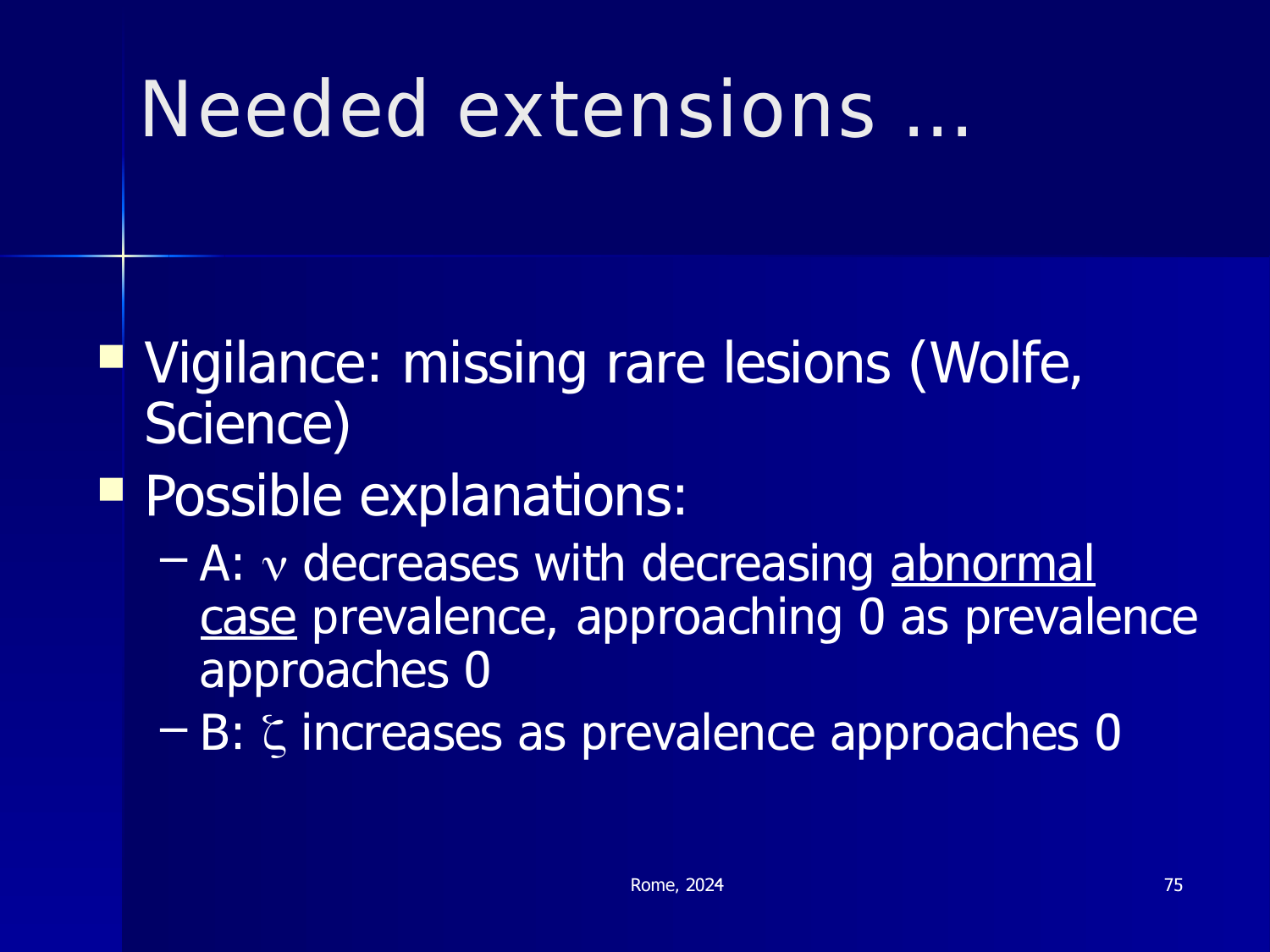

# Needed extensions ...
Vigilance: missing rare lesions (Wolfe, Science)
Possible explanations:
A: ν decreases with decreasing abnormal case prevalence, approaching 0 as prevalence approaches 0
B: ζ increases as prevalence approaches 0
Rome, 2024
75